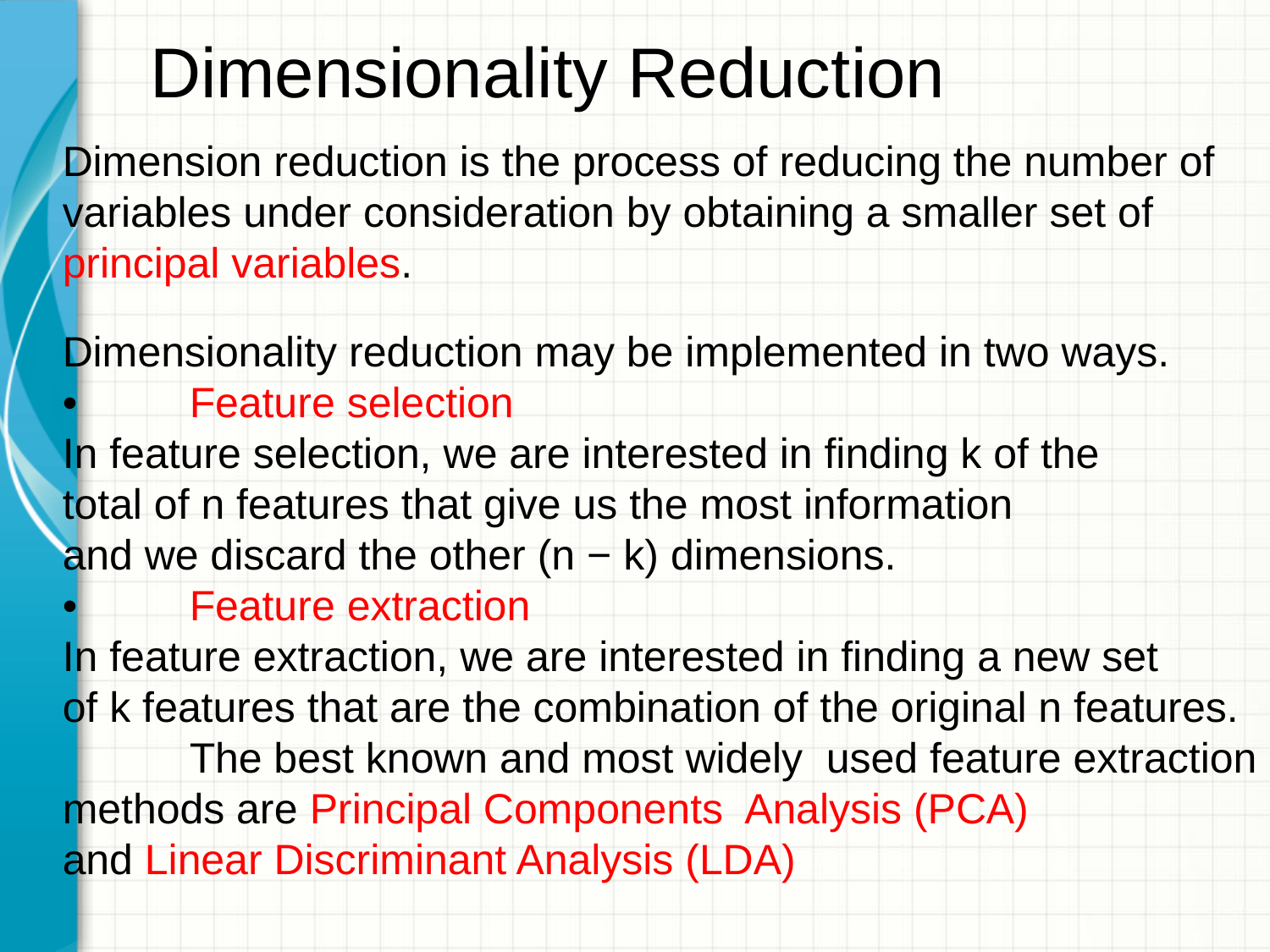

Dimensionality Reduction

Dimension reduction is the process of reducing the number of
variables under consideration by obtaining a smaller set of
principal variables.

Dimensionality reduction may be implemented in two ways.
• 	Feature selection
In feature selection, we are interested in finding k of the
total of n features that give us the most information
and we discard the other (n − k) dimensions.
• 	Feature extraction
In feature extraction, we are interested in finding a new set
of k features that are the combination of the original n features.
	The best known and most widely  used feature extraction
methods are Principal Components  Analysis (PCA)
and Linear Discriminant Analysis (LDA)